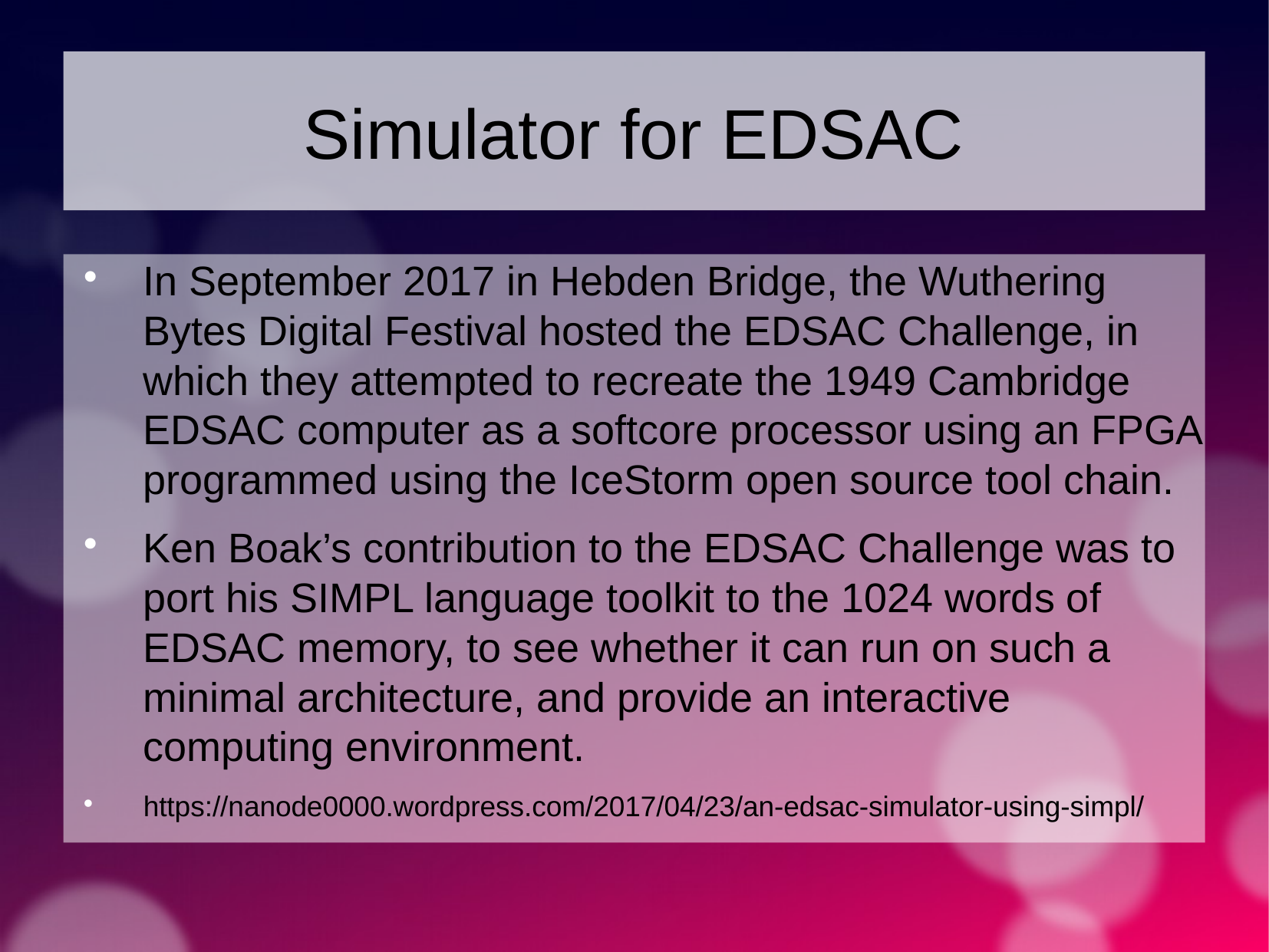

Simulator for EDSAC
In September 2017 in Hebden Bridge, the Wuthering Bytes Digital Festival hosted the EDSAC Challenge, in which they attempted to recreate the 1949 Cambridge EDSAC computer as a softcore processor using an FPGA programmed using the IceStorm open source tool chain.
Ken Boak’s contribution to the EDSAC Challenge was to port his SIMPL language toolkit to the 1024 words of EDSAC memory, to see whether it can run on such a minimal architecture, and provide an interactive computing environment.
https://nanode0000.wordpress.com/2017/04/23/an-edsac-simulator-using-simpl/